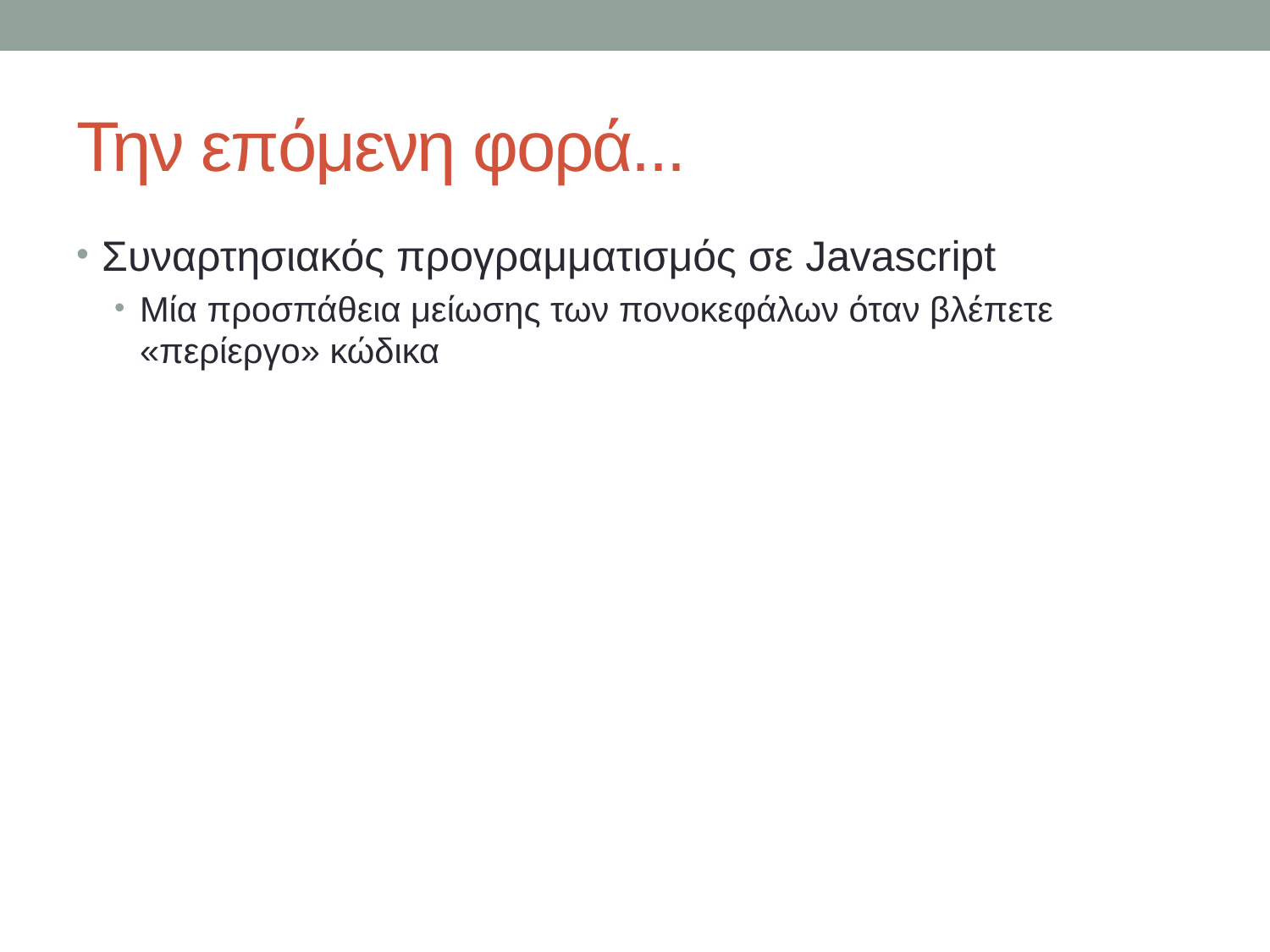

# Την επόμενη φορά...
Συναρτησιακός προγραμματισμός σε Javascript
Μία προσπάθεια μείωσης των πονοκεφάλων όταν βλέπετε «περίεργο» κώδικα